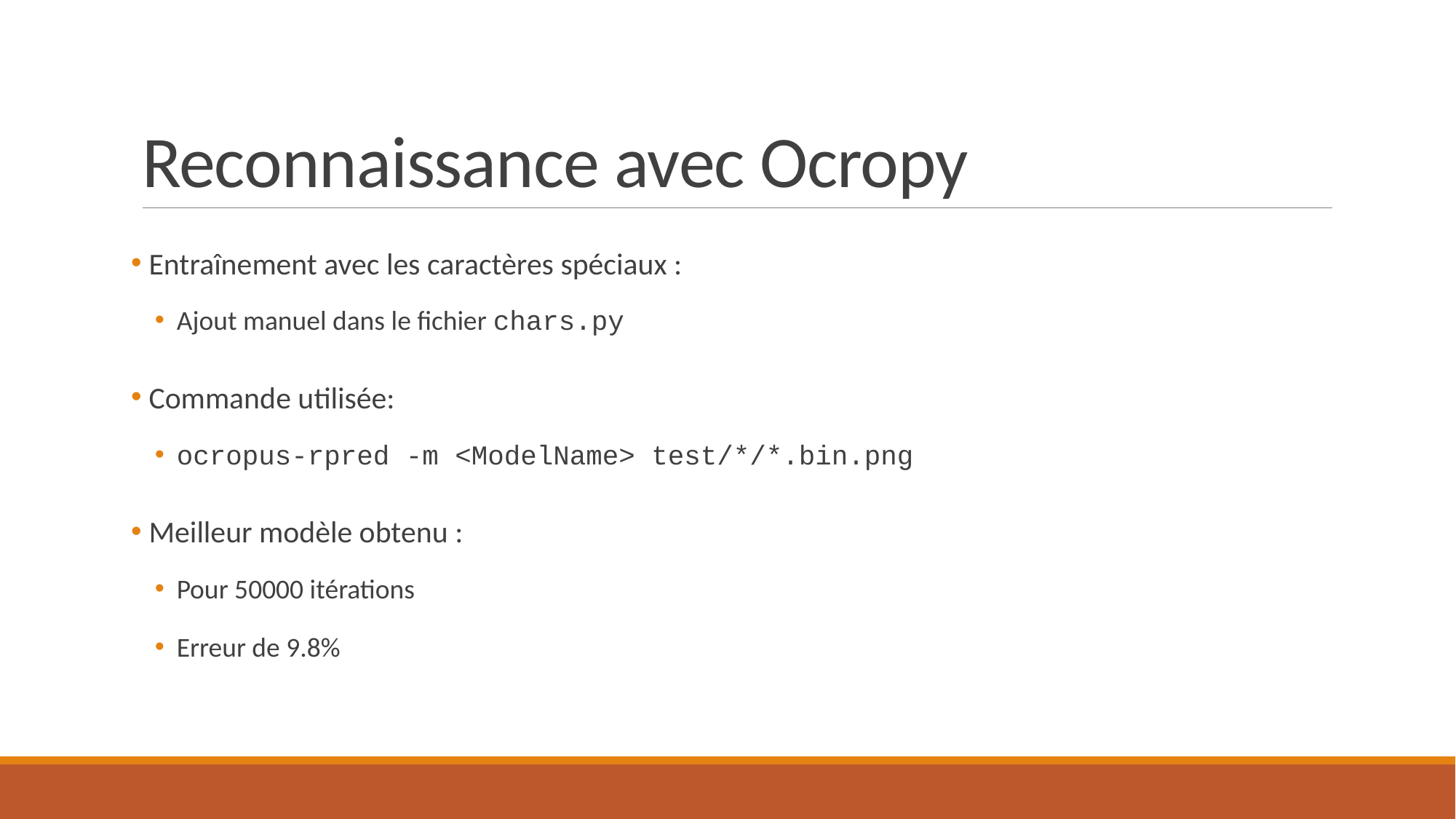

# Reconnaissance avec Ocropy
 Entraînement avec les caractères spéciaux :
Ajout manuel dans le fichier chars.py
 Commande utilisée:
ocropus-rpred -m <ModelName> test/*/*.bin.png
 Meilleur modèle obtenu :
Pour 50000 itérations
Erreur de 9.8%